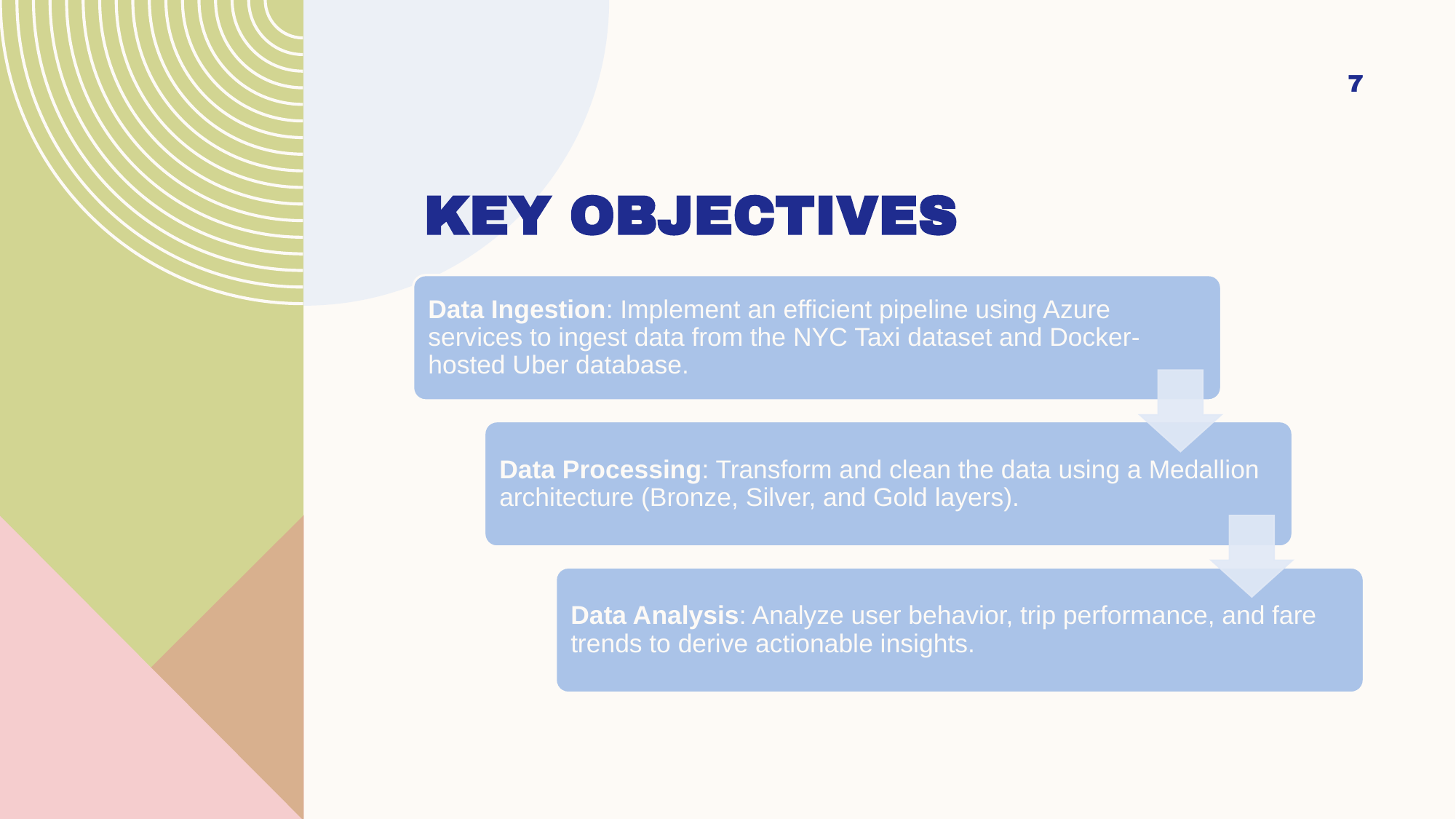

7
# Key objectives
Data Ingestion: Implement an efficient pipeline using Azure services to ingest data from the NYC Taxi dataset and Docker-hosted Uber database.
Data Processing: Transform and clean the data using a Medallion architecture (Bronze, Silver, and Gold layers).
Data Analysis: Analyze user behavior, trip performance, and fare trends to derive actionable insights.